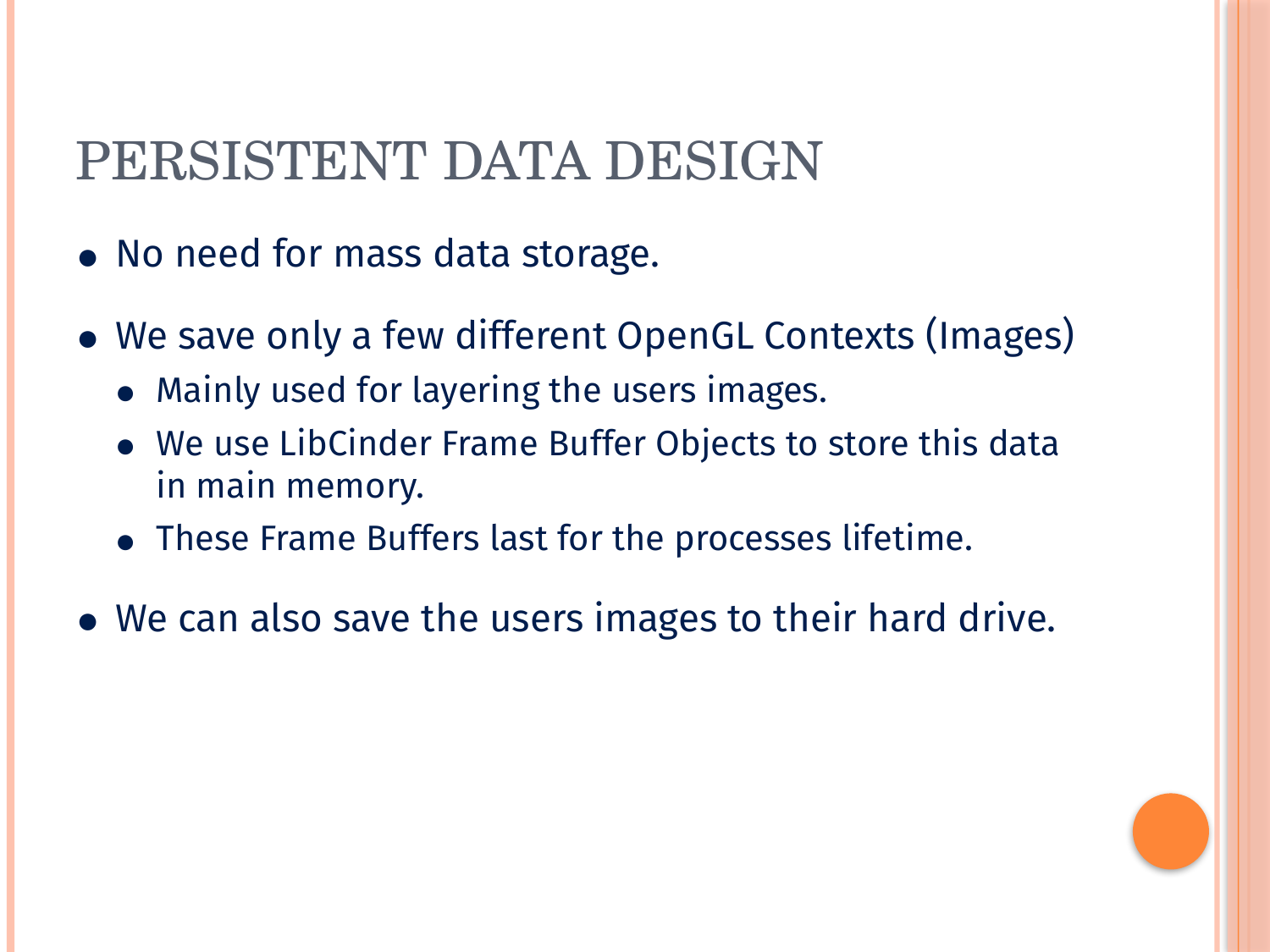

# Persistent Data Design
No need for mass data storage.
We save only a few different OpenGL Contexts (Images)
Mainly used for layering the users images.
We use LibCinder Frame Buffer Objects to store this data in main memory.
These Frame Buffers last for the processes lifetime.
We can also save the users images to their hard drive.